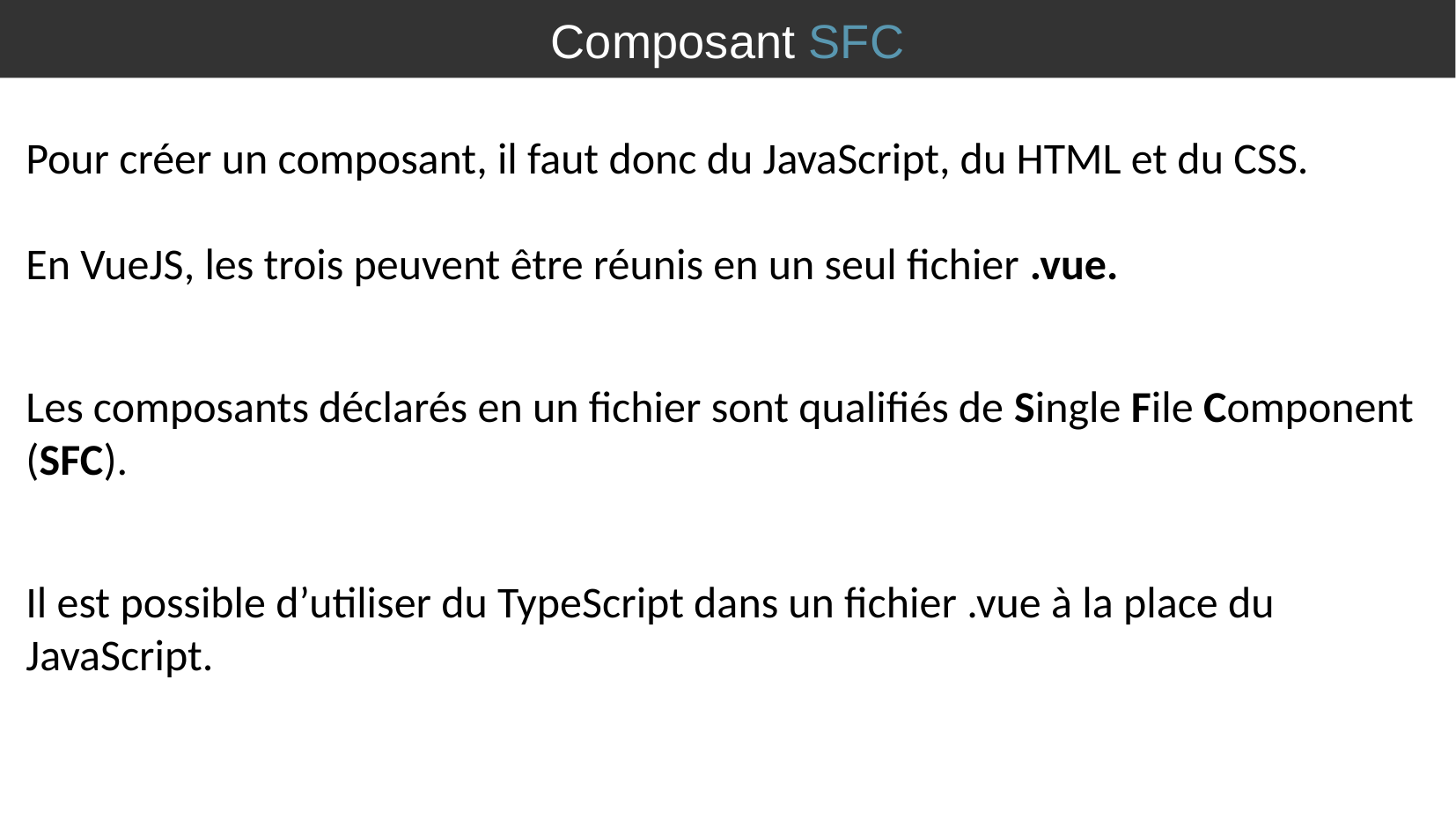

Composant SFC
Pour créer un composant, il faut donc du JavaScript, du HTML et du CSS.
En VueJS, les trois peuvent être réunis en un seul fichier .vue.

Les composants déclarés en un fichier sont qualifiés de Single File Component (SFC).

Il est possible d’utiliser du TypeScript dans un fichier .vue à la place du JavaScript.